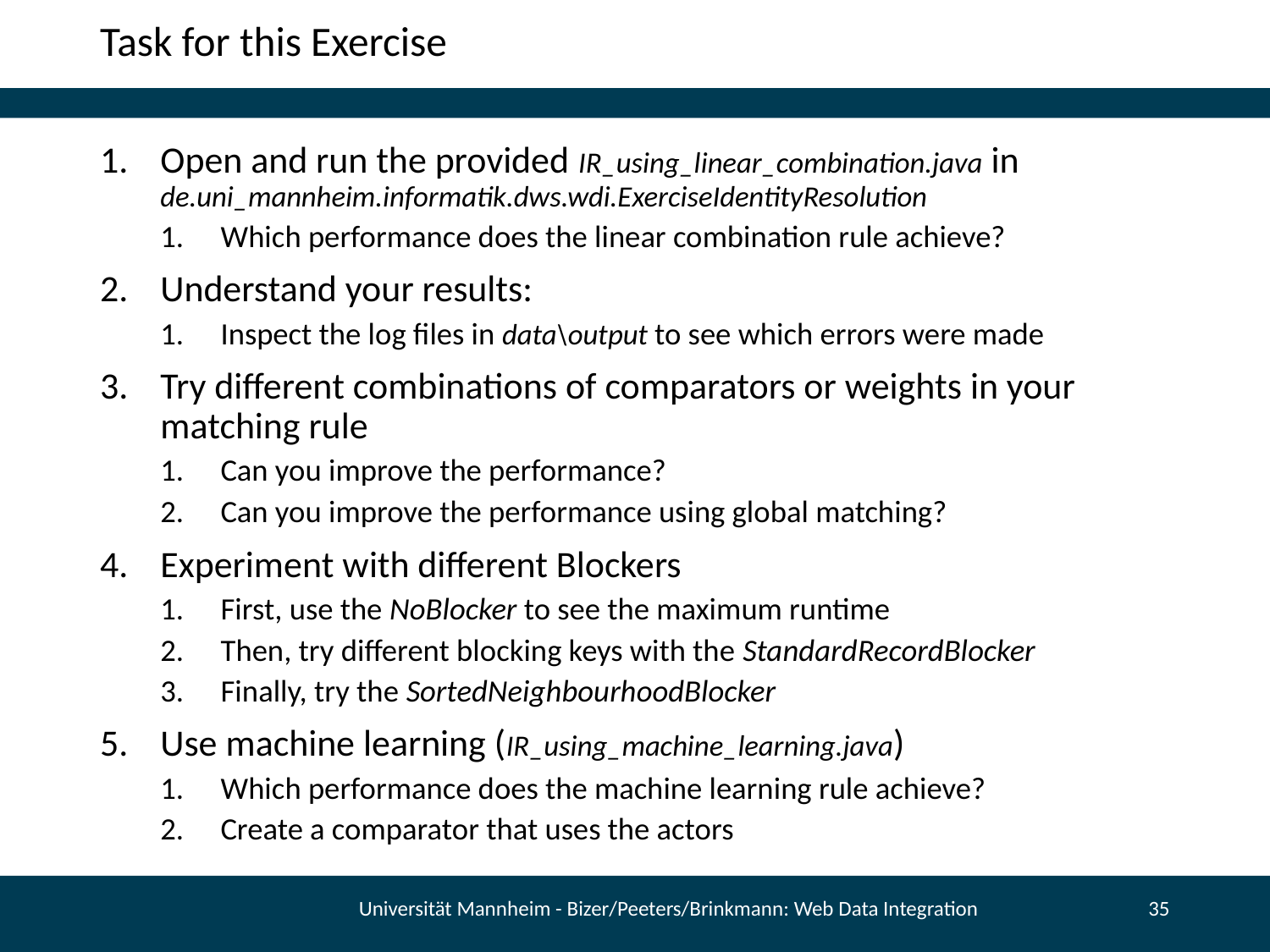

# Task for this Exercise
Open and run the provided IR_using_linear_combination.java in de.uni_mannheim.informatik.dws.wdi.ExerciseIdentityResolution
Which performance does the linear combination rule achieve?
Understand your results:
Inspect the log files in data\output to see which errors were made
Try different combinations of comparators or weights in your matching rule
Can you improve the performance?
Can you improve the performance using global matching?
Experiment with different Blockers
First, use the NoBlocker to see the maximum runtime
Then, try different blocking keys with the StandardRecordBlocker
Finally, try the SortedNeighbourhoodBlocker
Use machine learning (IR_using_machine_learning.java)
Which performance does the machine learning rule achieve?
Create a comparator that uses the actors

Universität Mannheim - Bizer/Peeters/Brinkmann: Web Data Integration
35